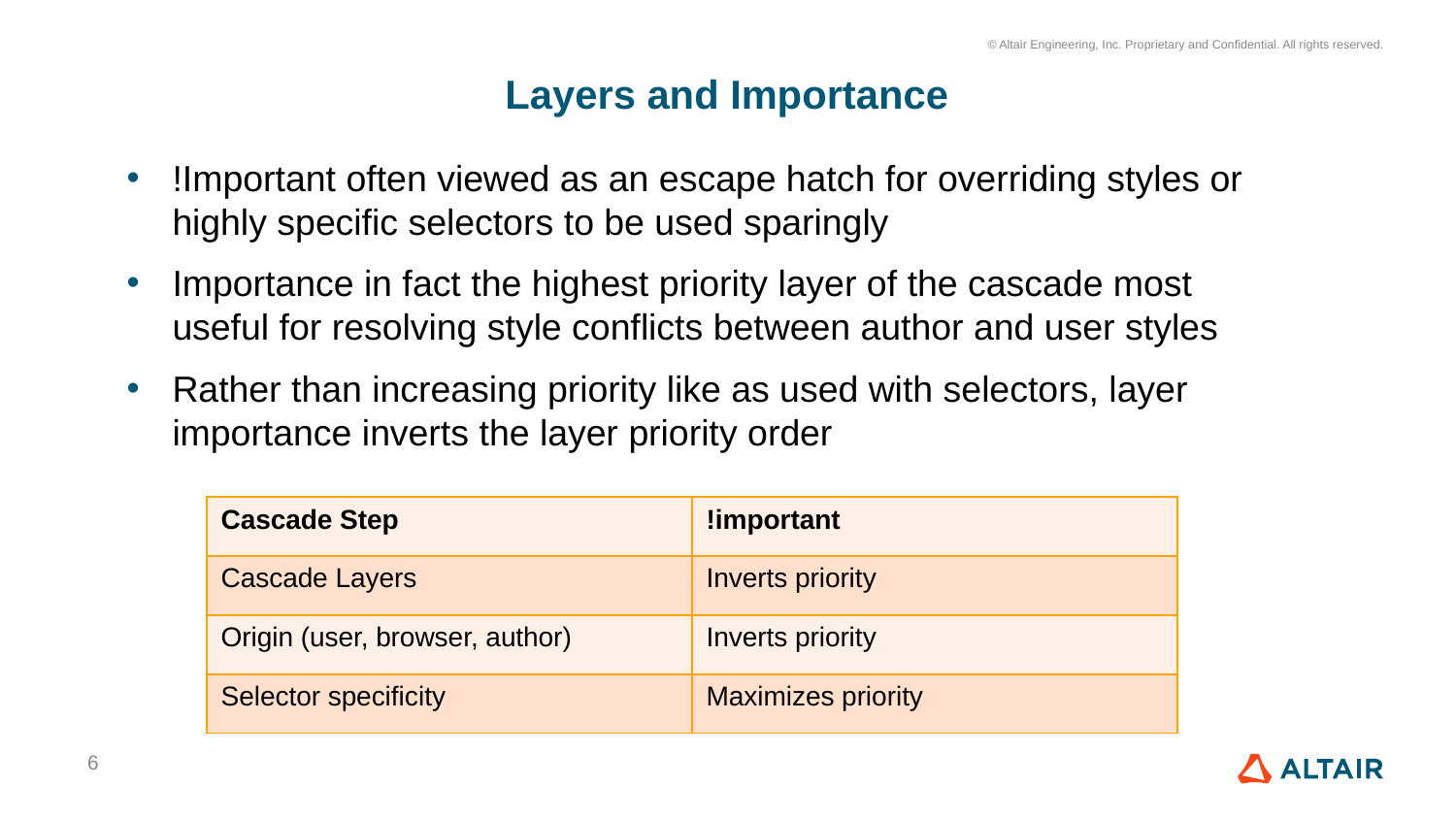

# Layers and Importance
!Important often viewed as an escape hatch for overriding styles or highly specific selectors to be used sparingly
Importance in fact the highest priority layer of the cascade most useful for resolving style conflicts between author and user styles
Rather than increasing priority like as used with selectors, layer importance inverts the layer priority order

| Cascade Step | !important |
| --- | --- |
| Cascade Layers | Inverts priority |
| Origin (user, browser, author) | Inverts priority |
| Selector specificity | Maximizes priority |
6